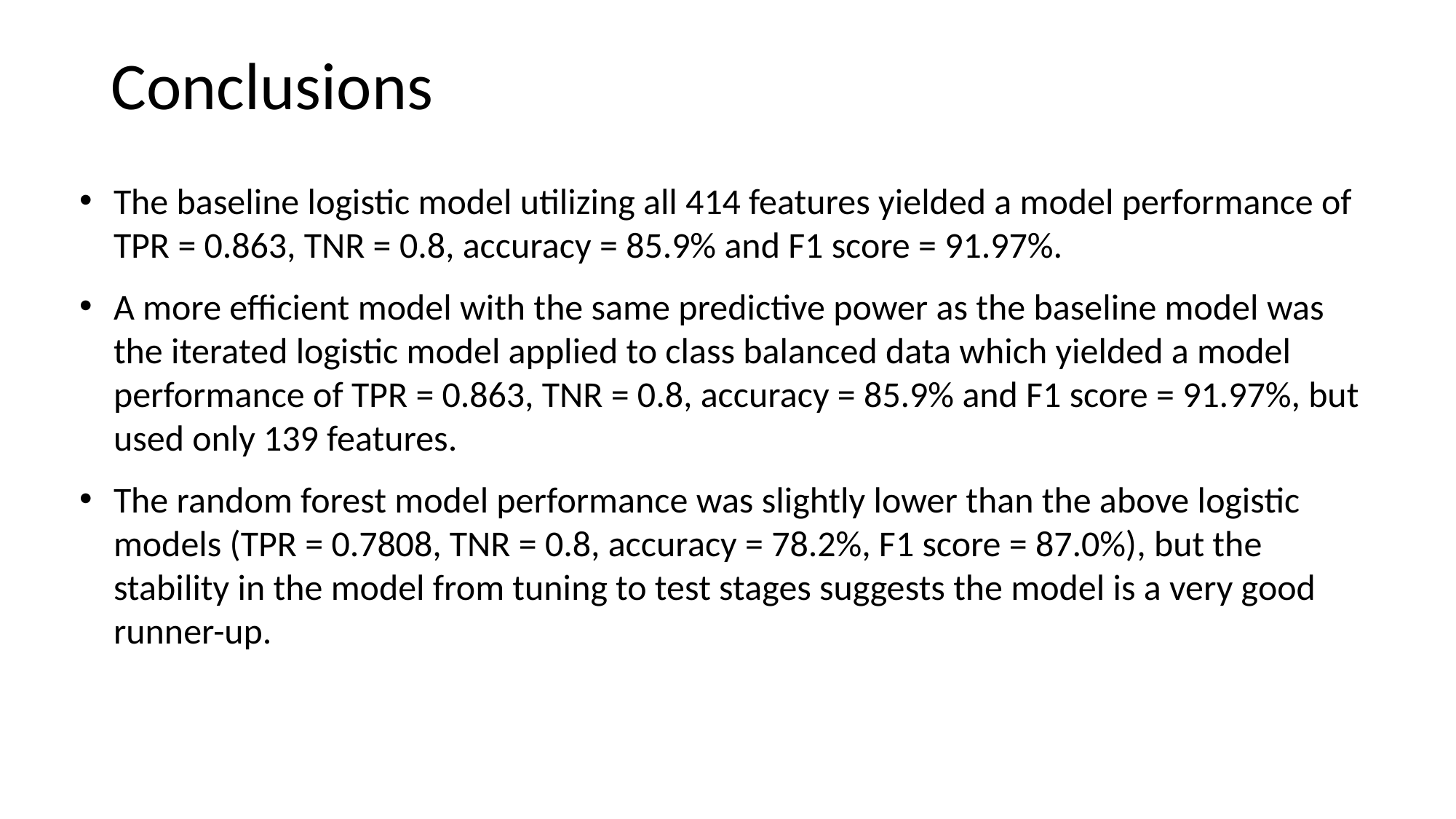

# Conclusions
The baseline logistic model utilizing all 414 features yielded a model performance of TPR = 0.863, TNR = 0.8, accuracy = 85.9% and F1 score = 91.97%.
A more efficient model with the same predictive power as the baseline model was the iterated logistic model applied to class balanced data which yielded a model performance of TPR = 0.863, TNR = 0.8, accuracy = 85.9% and F1 score = 91.97%, but used only 139 features.
The random forest model performance was slightly lower than the above logistic models (TPR = 0.7808, TNR = 0.8, accuracy = 78.2%, F1 score = 87.0%), but the stability in the model from tuning to test stages suggests the model is a very good runner-up.